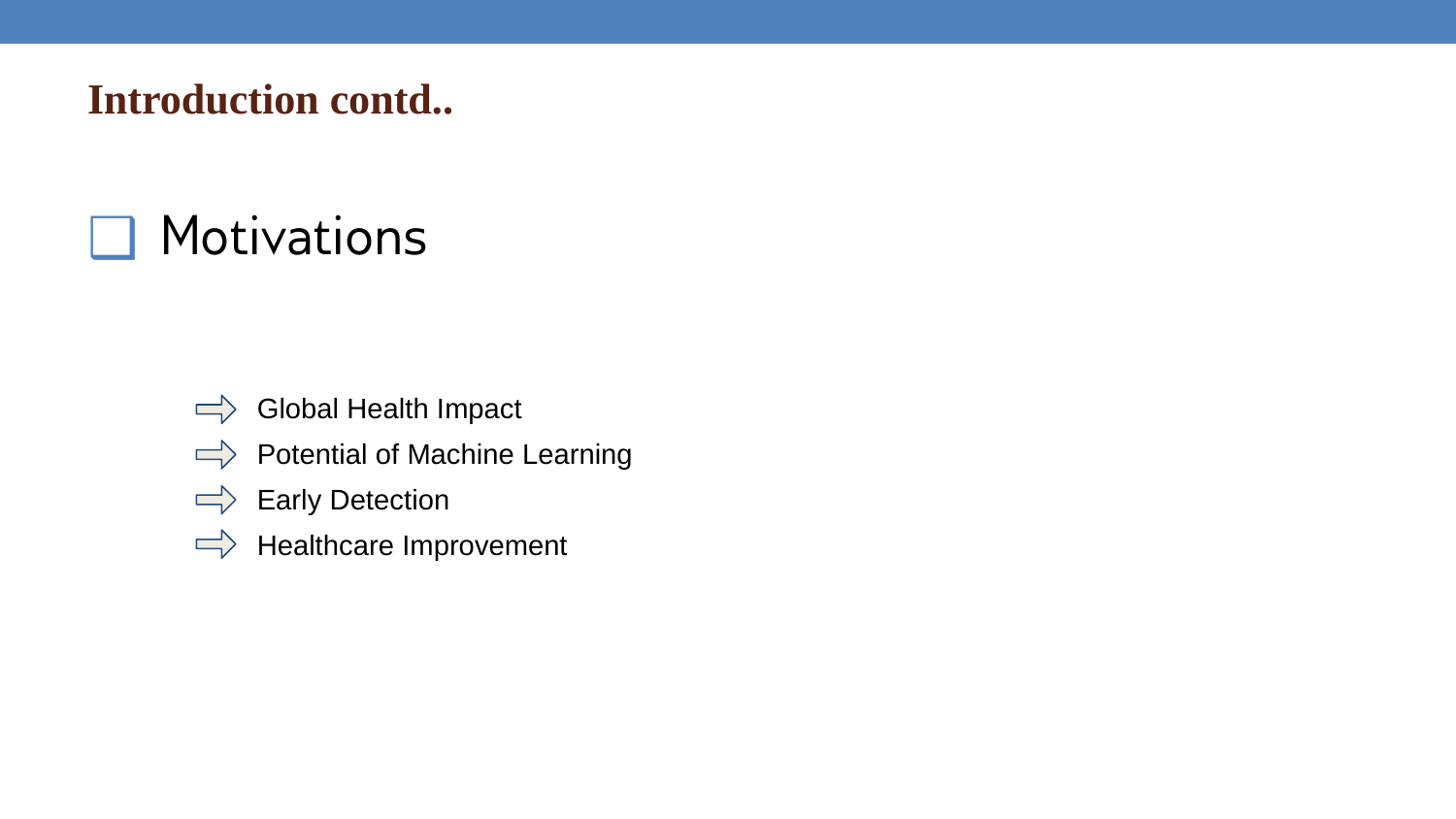

# Introduction contd..
Motivations

Global Health Impact
Potential of Machine Learning
Early Detection
Healthcare Improvement